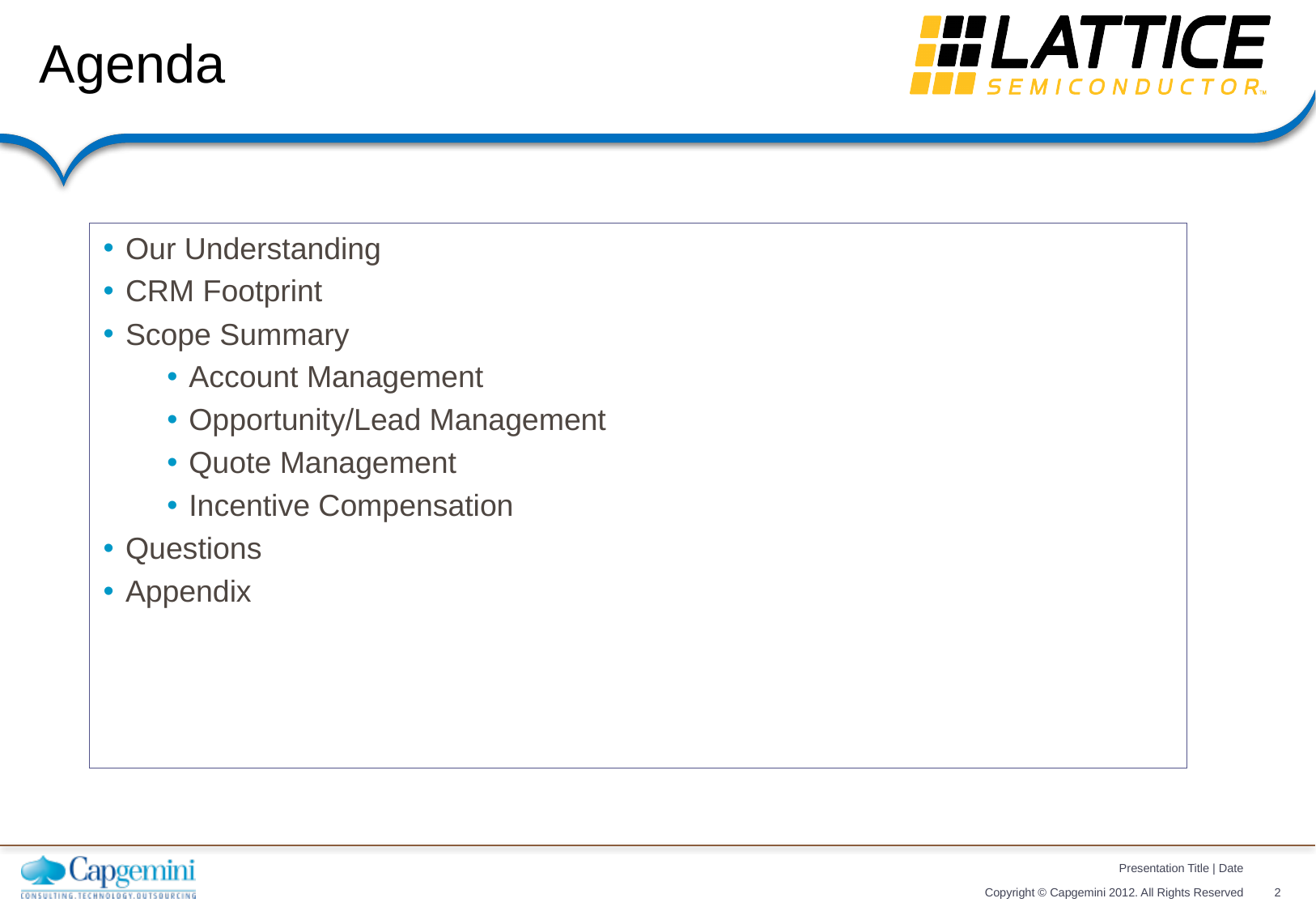

# Agenda
Our Understanding
CRM Footprint
Scope Summary
Account Management
Opportunity/Lead Management
Quote Management
Incentive Compensation
Questions
Appendix